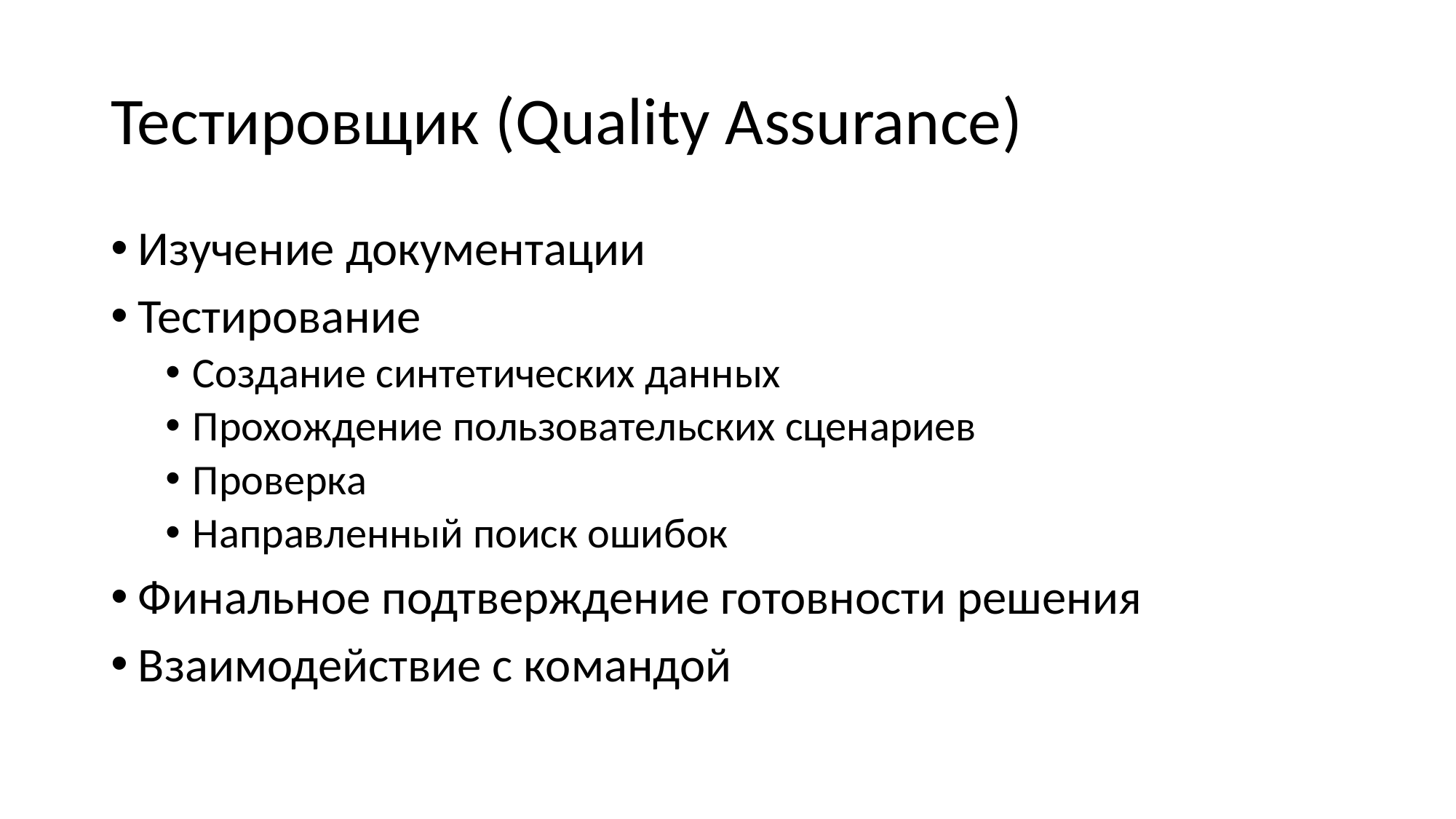

# Тестировщик (Quality Assurance)
Изучение документации
Тестирование
Создание синтетических данных
Прохождение пользовательских сценариев
Проверка
Направленный поиск ошибок
Финальное подтверждение готовности решения
Взаимодействие с командой